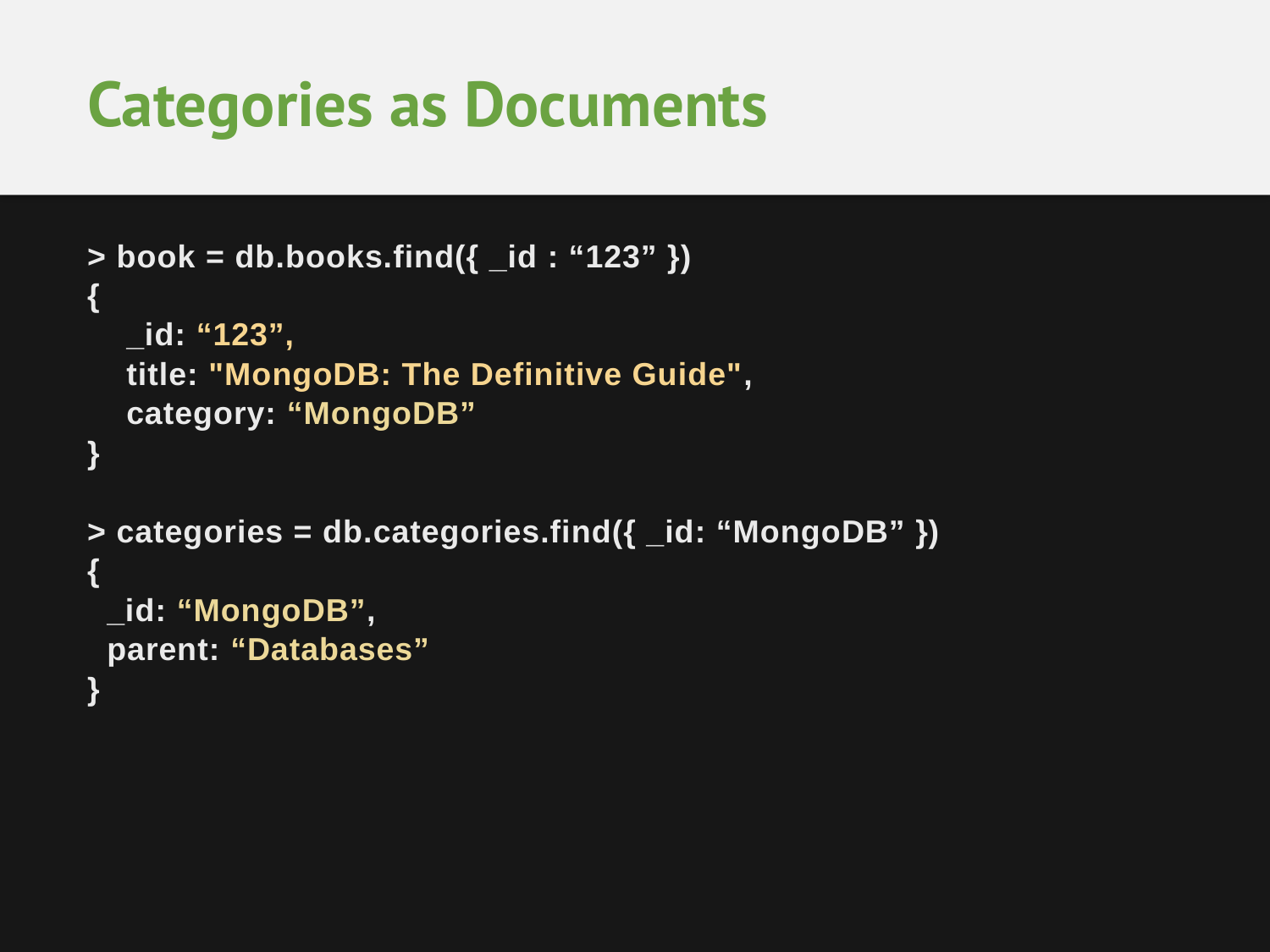

# Categories as Documents
> book = db.books.find({ _id : “123” })
{
    _id: “123”,
    title: "MongoDB: The Definitive Guide",
    category: “MongoDB”
}

> categories = db.categories.find({ _id: “MongoDB” })
{
  _id: “MongoDB”,
  parent: “Databases”
}